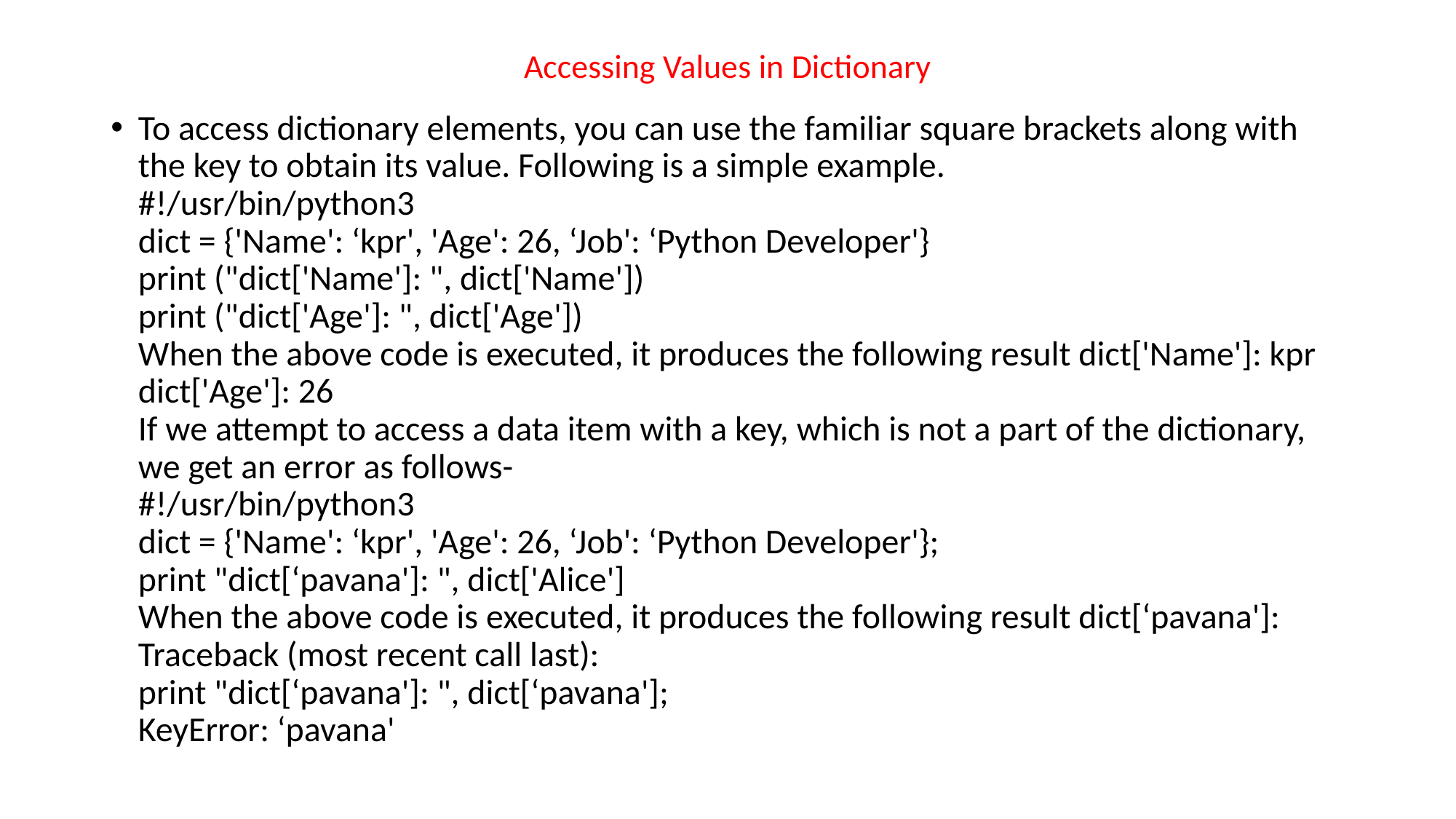

# Accessing Values in Dictionary
To access dictionary elements, you can use the familiar square brackets along with the key to obtain its value. Following is a simple example.
#!/usr/bin/python3
dict = {'Name': ‘kpr', 'Age': 26, ‘Job': ‘Python Developer'}
print ("dict['Name']: ", dict['Name'])
print ("dict['Age']: ", dict['Age'])
When the above code is executed, it produces the following result dict['Name']: kpr
dict['Age']: 26
If we attempt to access a data item with a key, which is not a part of the dictionary, we get an error as follows-
#!/usr/bin/python3
dict = {'Name': ‘kpr', 'Age': 26, ‘Job': ‘Python Developer'};
print "dict[‘pavana']: ", dict['Alice']
When the above code is executed, it produces the following result dict[‘pavana']:
Traceback (most recent call last):
print "dict[‘pavana']: ", dict[‘pavana'];
KeyError: ‘pavana'